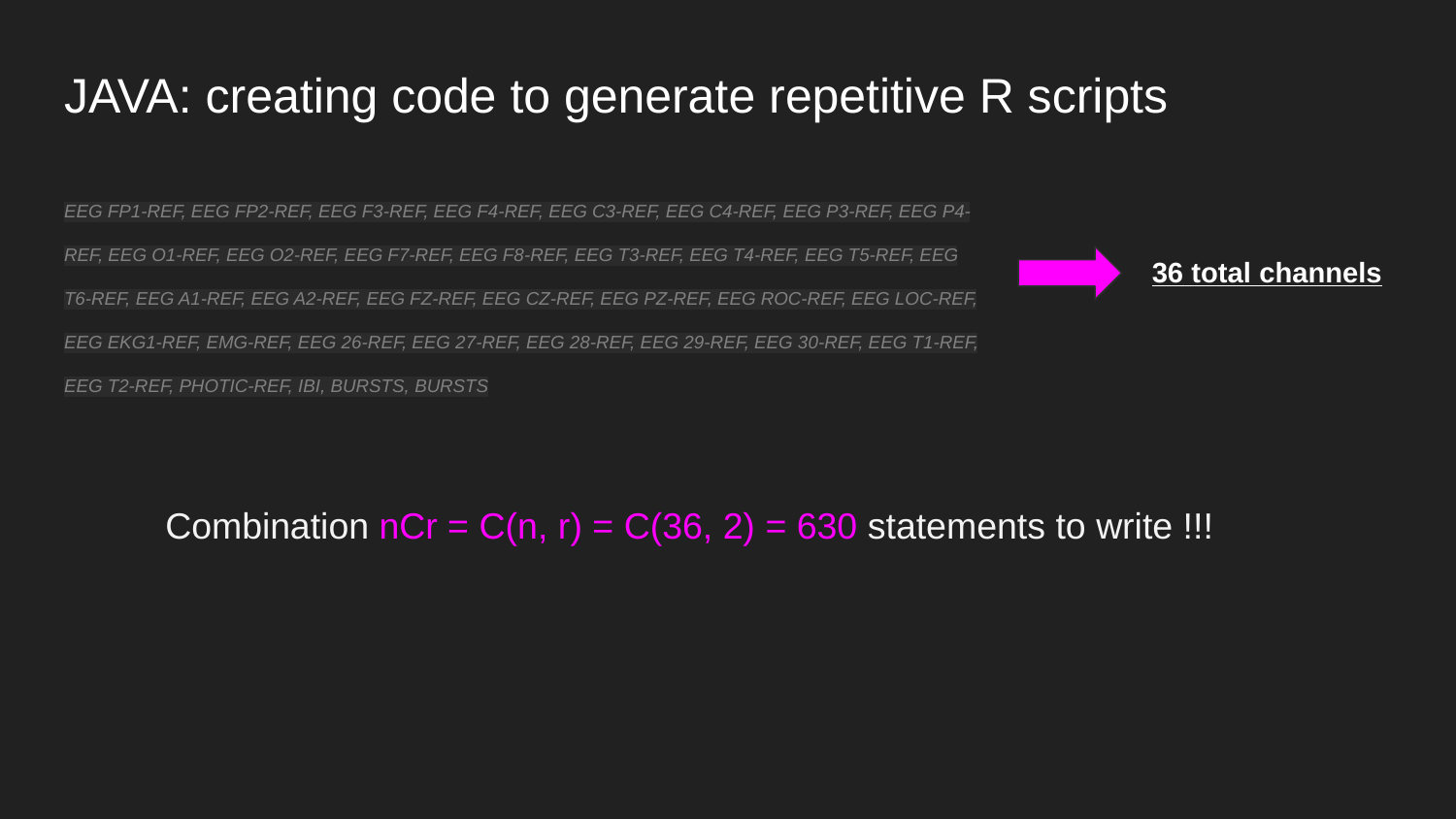

# JAVA: creating code to generate repetitive R scripts
EEG FP1-REF, EEG FP2-REF, EEG F3-REF, EEG F4-REF, EEG C3-REF, EEG C4-REF, EEG P3-REF, EEG P4-REF, EEG O1-REF, EEG O2-REF, EEG F7-REF, EEG F8-REF, EEG T3-REF, EEG T4-REF, EEG T5-REF, EEG T6-REF, EEG A1-REF, EEG A2-REF, EEG FZ-REF, EEG CZ-REF, EEG PZ-REF, EEG ROC-REF, EEG LOC-REF, EEG EKG1-REF, EMG-REF, EEG 26-REF, EEG 27-REF, EEG 28-REF, EEG 29-REF, EEG 30-REF, EEG T1-REF, EEG T2-REF, PHOTIC-REF, IBI, BURSTS, BURSTS

36 total channels

Combination nCr = C(n, r) = C(36, 2) = 630 statements to write !!!